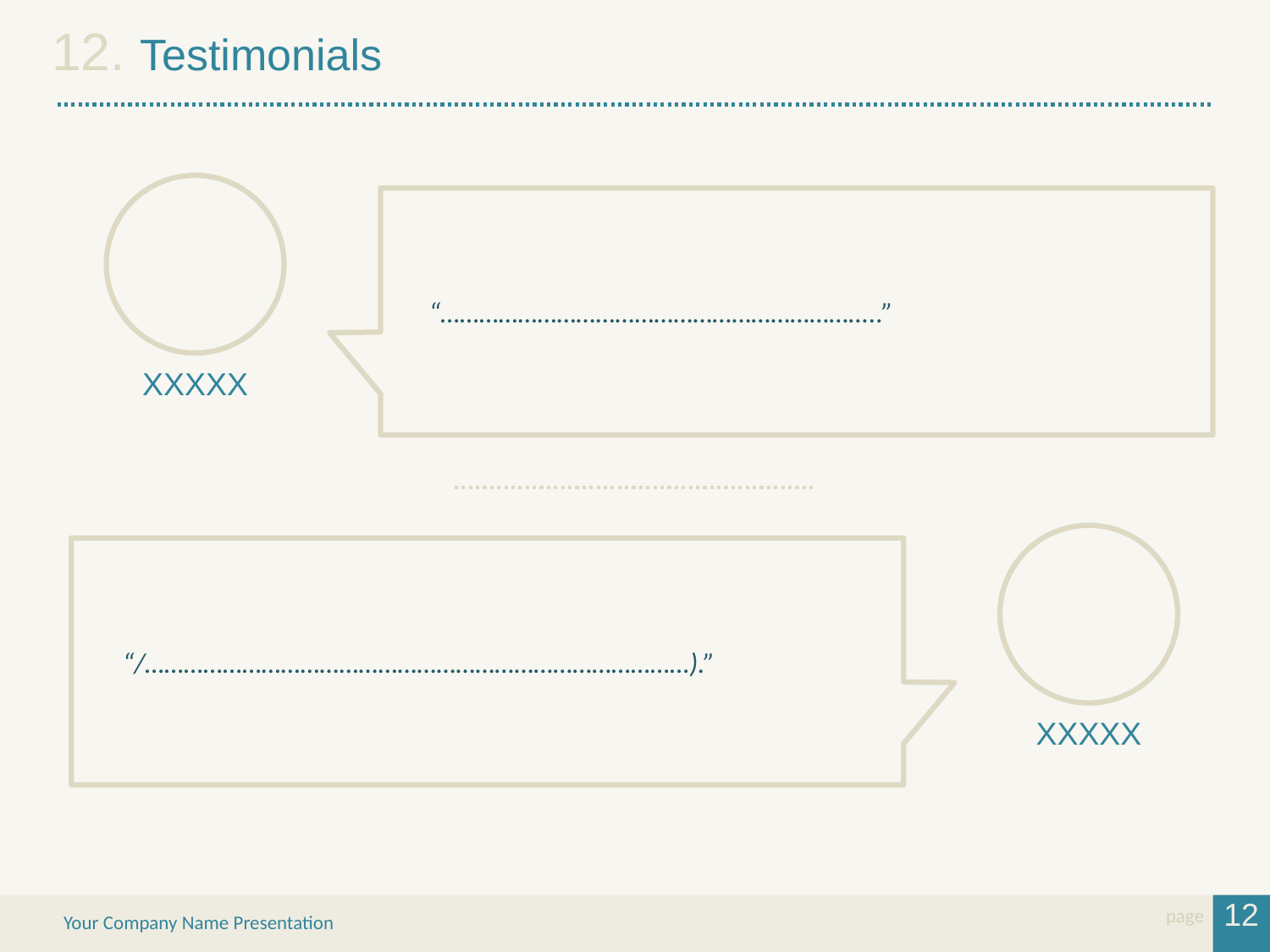

12. Testimonials

“…………………………………………………………..”
XXXXX

“/…………………………………………………………………………).”
XXXXX

12

page
Your Company Name Presentation